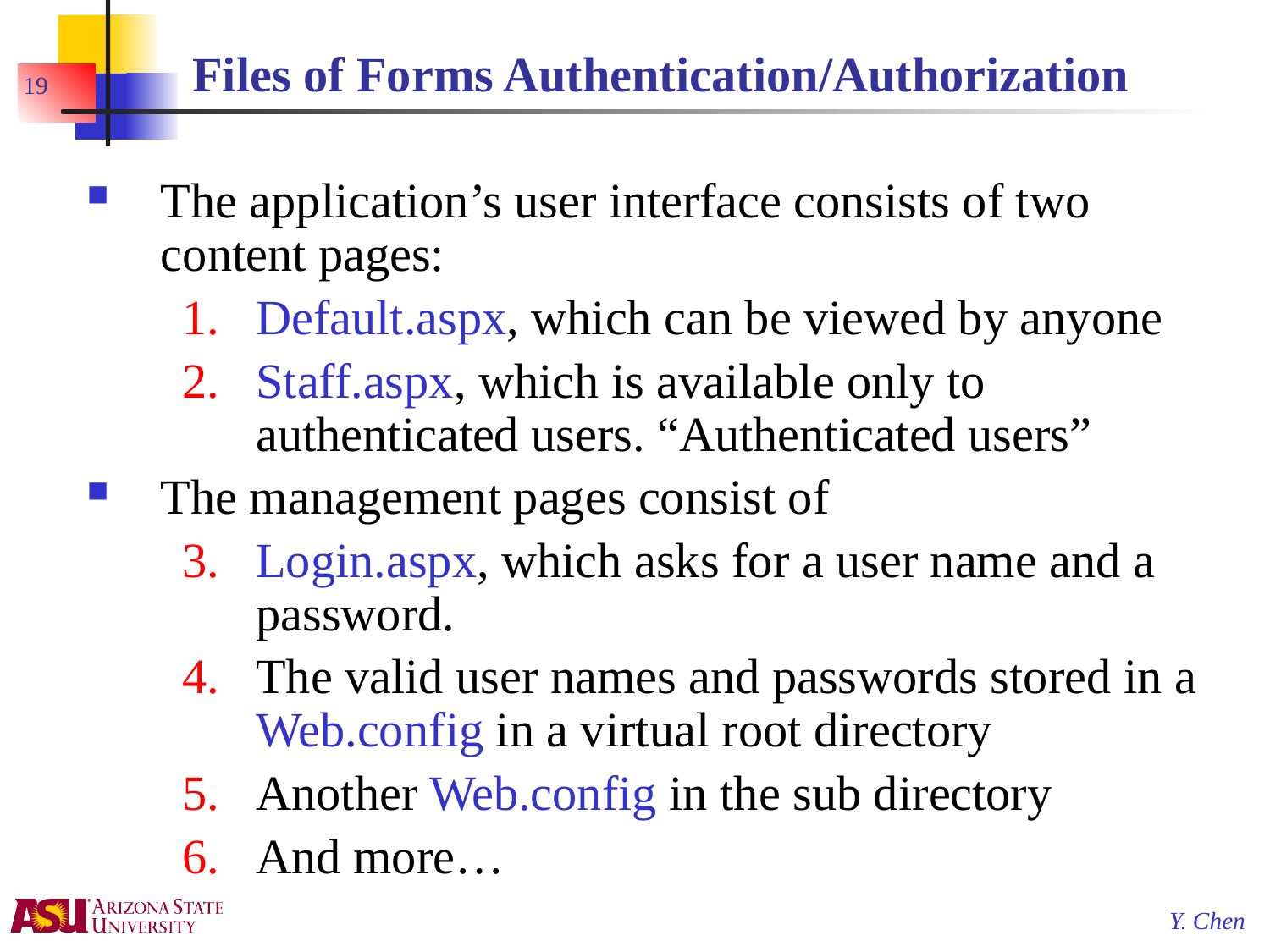

# Files of Forms Authentication/Authorization
19
The application’s user interface consists of two content pages:
Default.aspx, which can be viewed by anyone
Staff.aspx, which is available only to authenticated users. “Authenticated users”
The management pages consist of
Login.aspx, which asks for a user name and a password.
The valid user names and passwords stored in a Web.config in a virtual root directory
Another Web.config in the sub directory
And more…